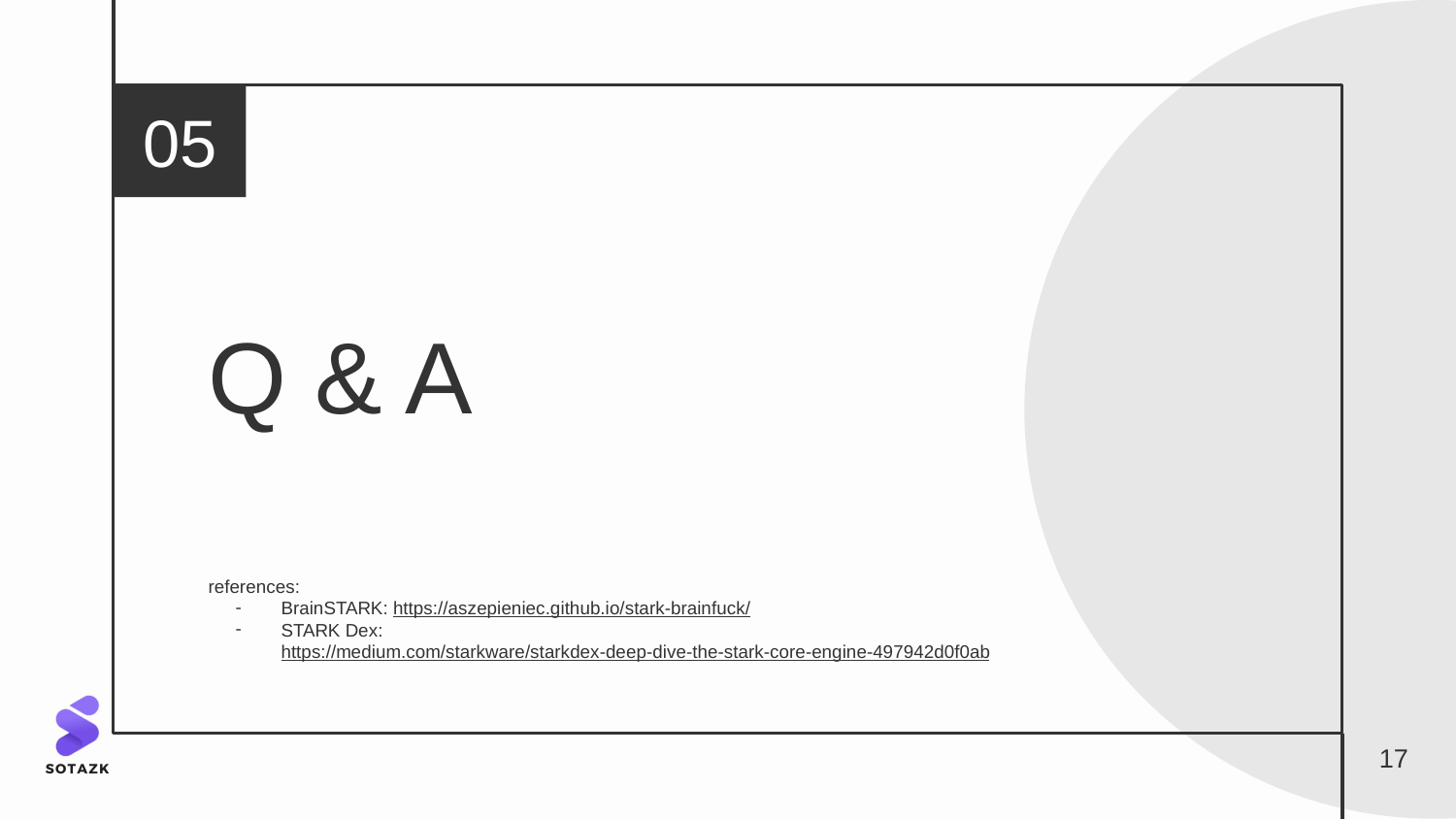

05
# Q & A
references:
BrainSTARK: https://aszepieniec.github.io/stark-brainfuck/
STARK Dex:  https://medium.com/starkware/starkdex-deep-dive-the-stark-core-engine-497942d0f0ab
17